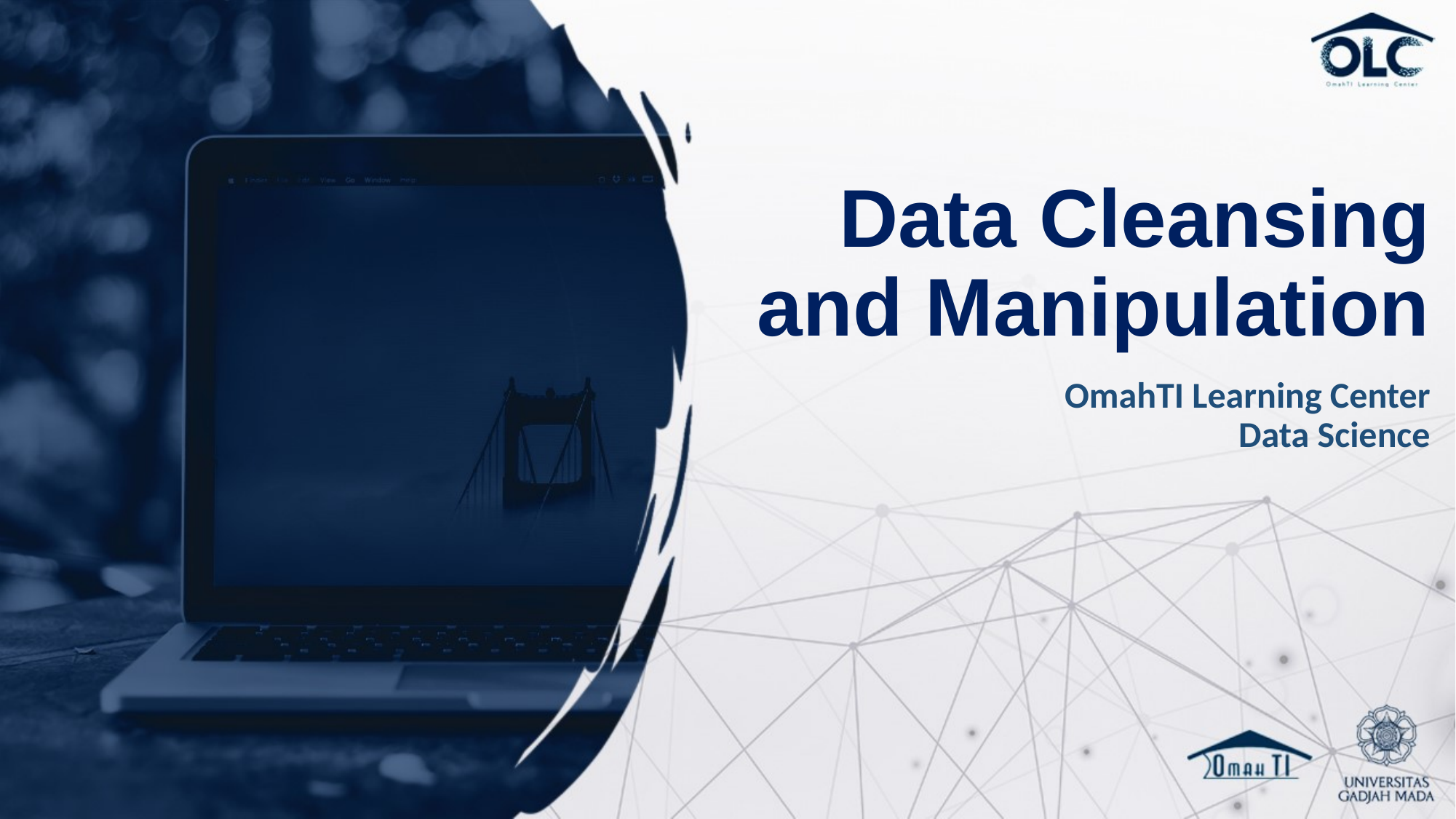

# Data Cleansing and Manipulation
OmahTI Learning Center
Data Science